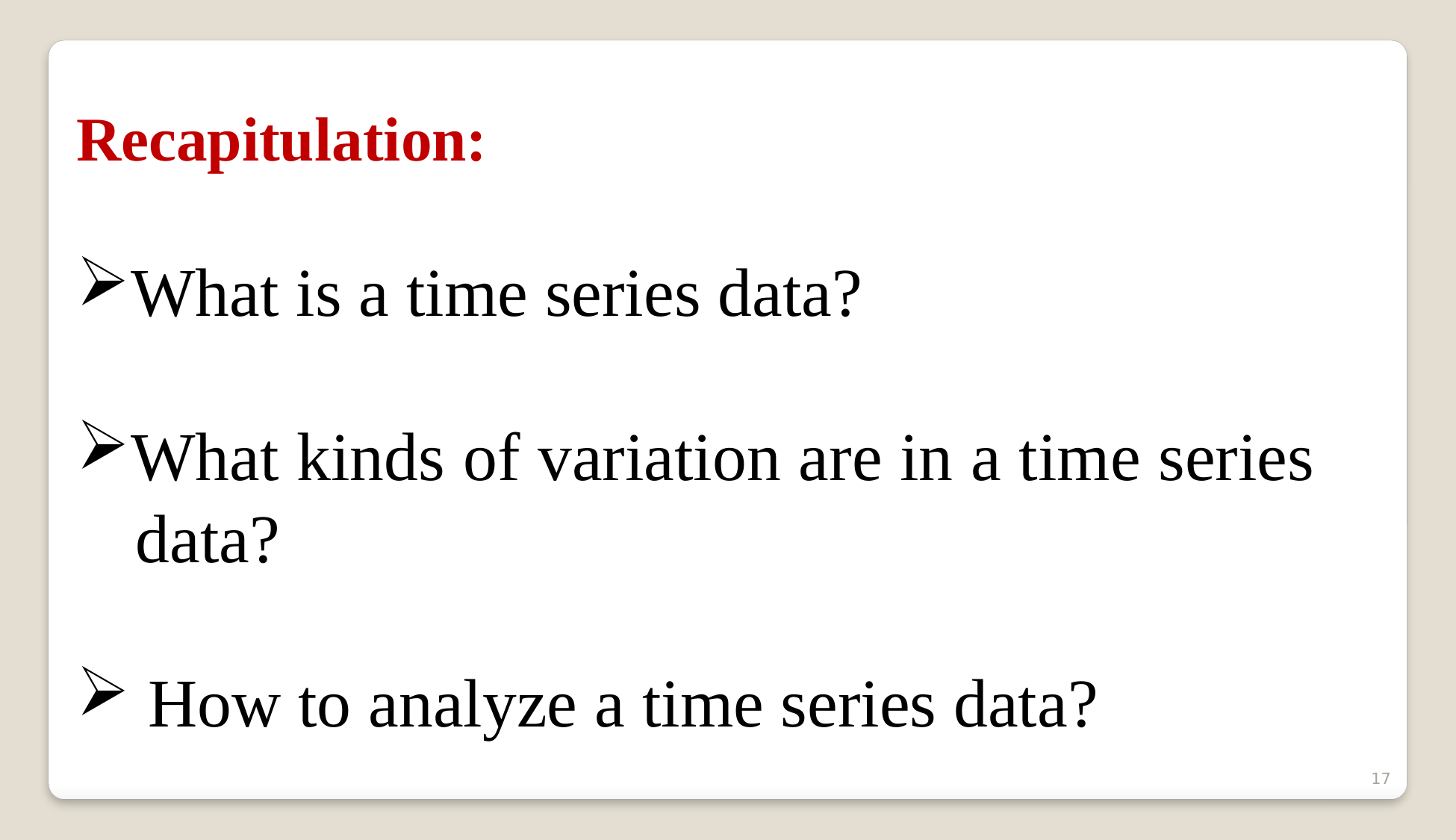

Recapitulation:

What is a time series data?

What kinds of variation are in a time series     data?

 How to analyze a time series data?
17